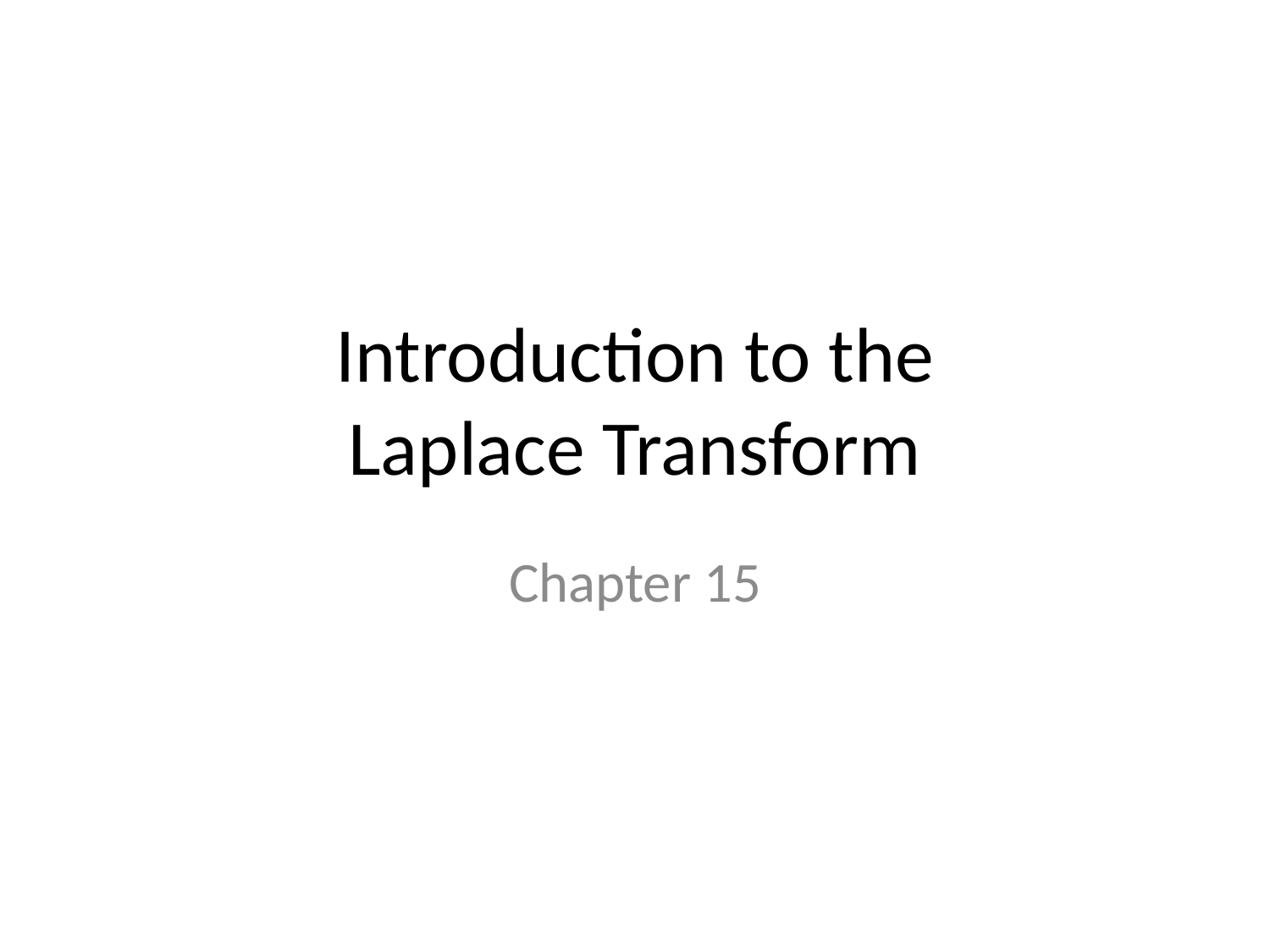

# Introduction to the Laplace Transform
Chapter 15